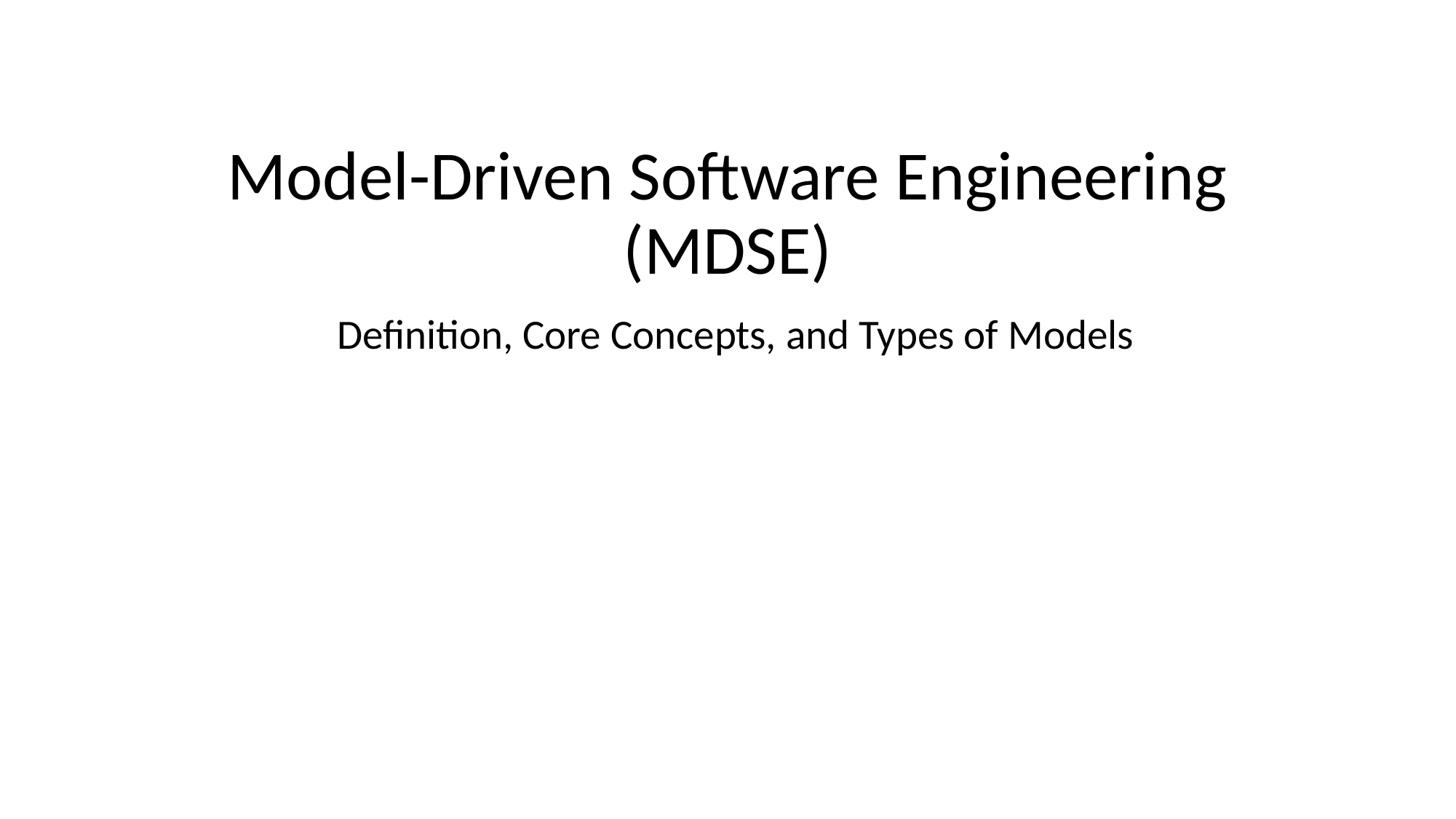

# Model-Driven Software Engineering (MDSE) Definition, Core Concepts, and Types of Models